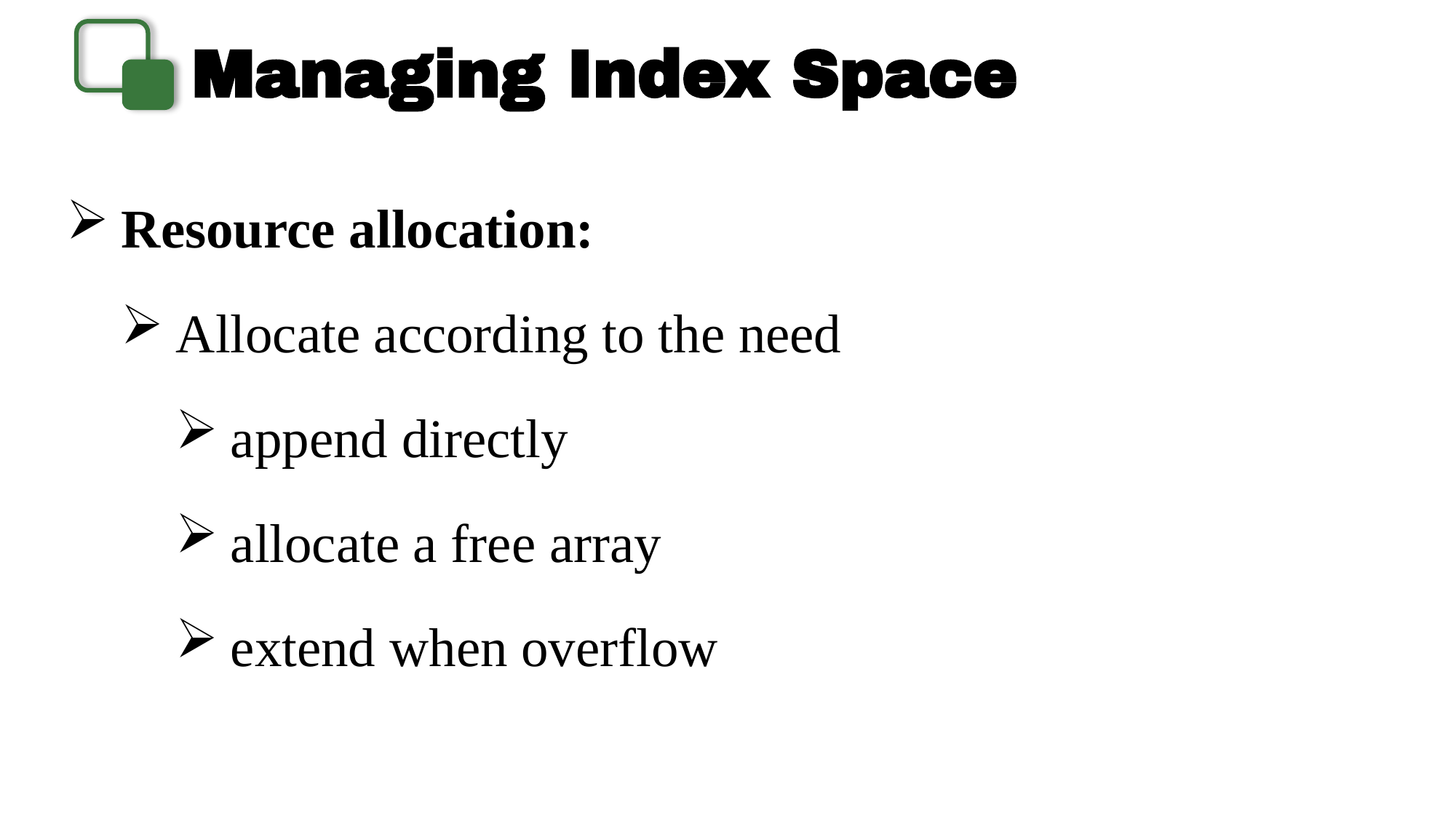

Managing Index Space

Resource allocation:
Allocate according to the need
append directly
allocate a free array
extend when overflow